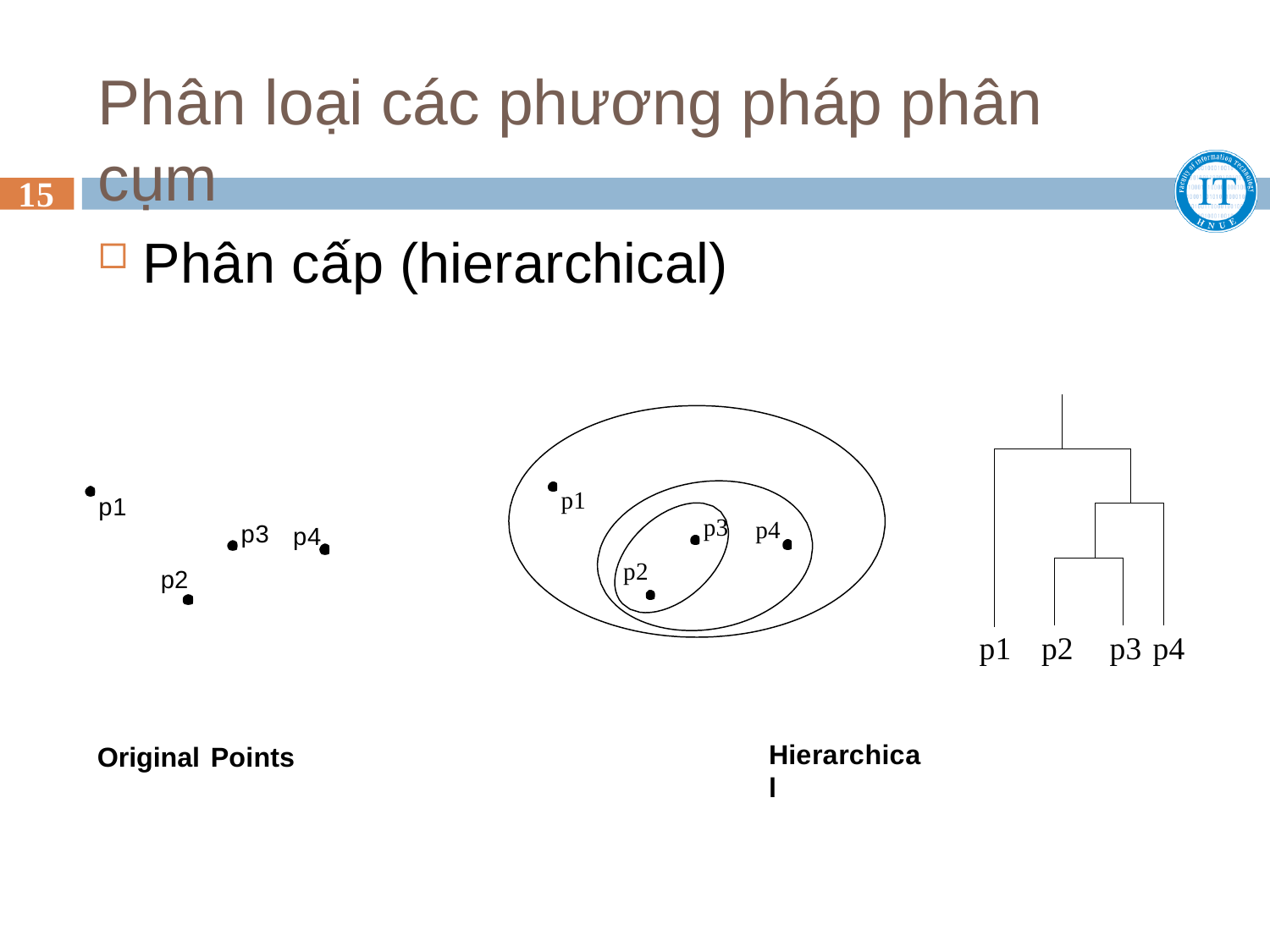

# Phân loại các phương pháp phân cụm
15
Phân cấp (hierarchical)

p1

p1
p3
p4
p3
p4

p2
p2

p1	p2	p3 p4
Hierarchical
Original Points